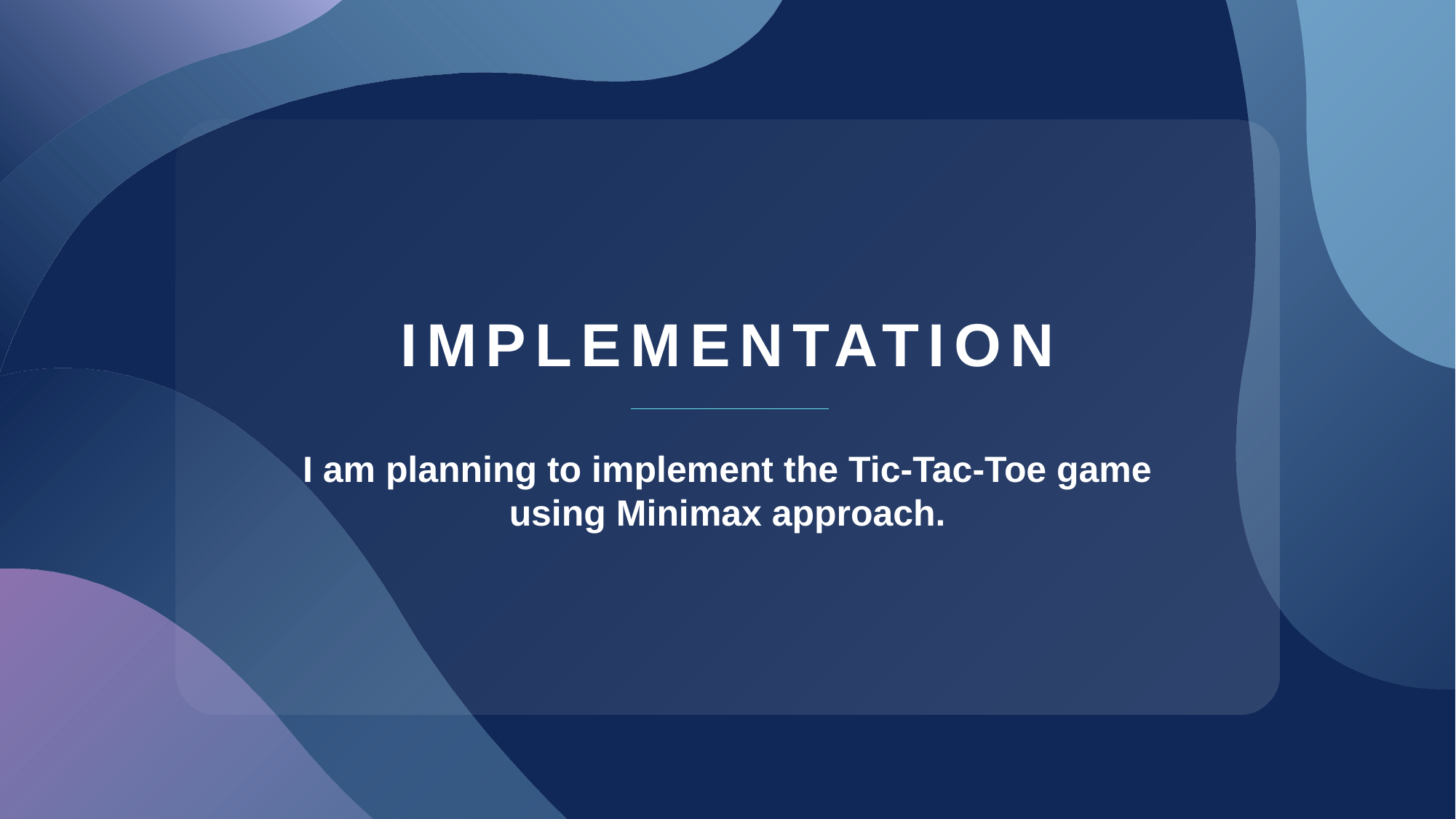

# implementation
I am planning to implement the Tic-Tac-Toe game using Minimax approach.